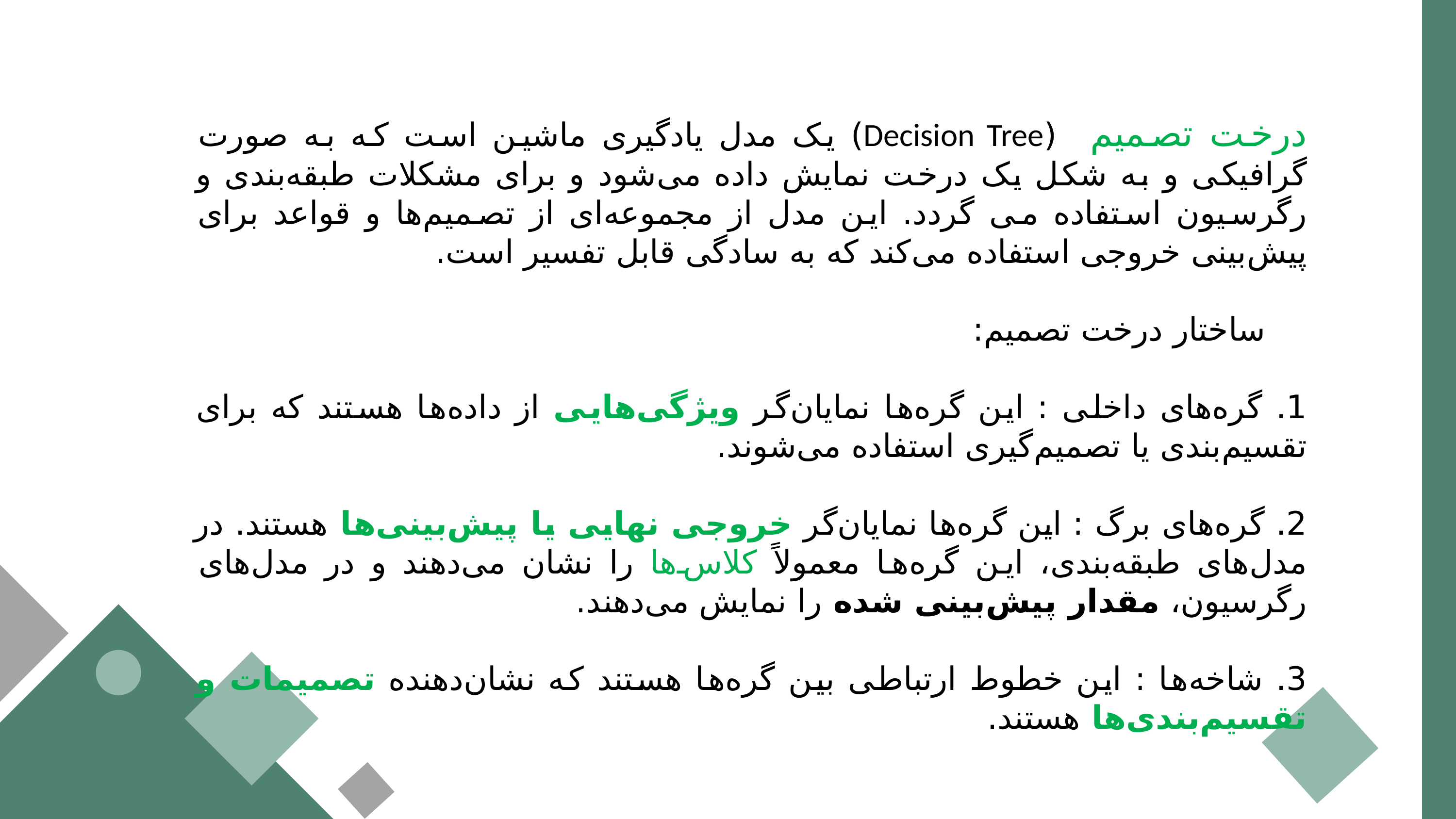

درخت تصمیم  (Decision Tree) یک مدل یادگیری ماشین است که به صورت گرافیکی و به شکل یک درخت نمایش داده می‌شود و برای مشکلات طبقه‌بندی و رگرسیون استفاده می گردد. این مدل از مجموعه‌ای از تصمیم‌ها و قواعد برای پیش‌بینی خروجی استفاده می‌کند که به سادگی قابل تفسیر است.

    ساختار درخت تصمیم:

1. گره‌های داخلی : این گره‌ها نمایان‌گر ویژگی‌هایی از داده‌ها هستند که برای تقسیم‌بندی یا تصمیم‌گیری استفاده می‌شوند.

2. گره‌های برگ : این گره‌ها نمایان‌گر خروجی نهایی یا پیش‌بینی‌ها هستند. در مدل‌های طبقه‌بندی، این گره‌ها معمولاً کلاس‌ها را نشان می‌دهند و در مدل‌های رگرسیون، مقدار پیش‌بینی شده را نمایش می‌دهند.

3. شاخه‌ها : این خطوط ارتباطی بین گره‌ها هستند که نشان‌دهنده تصمیمات و تقسیم‌بندی‌ها هستند.